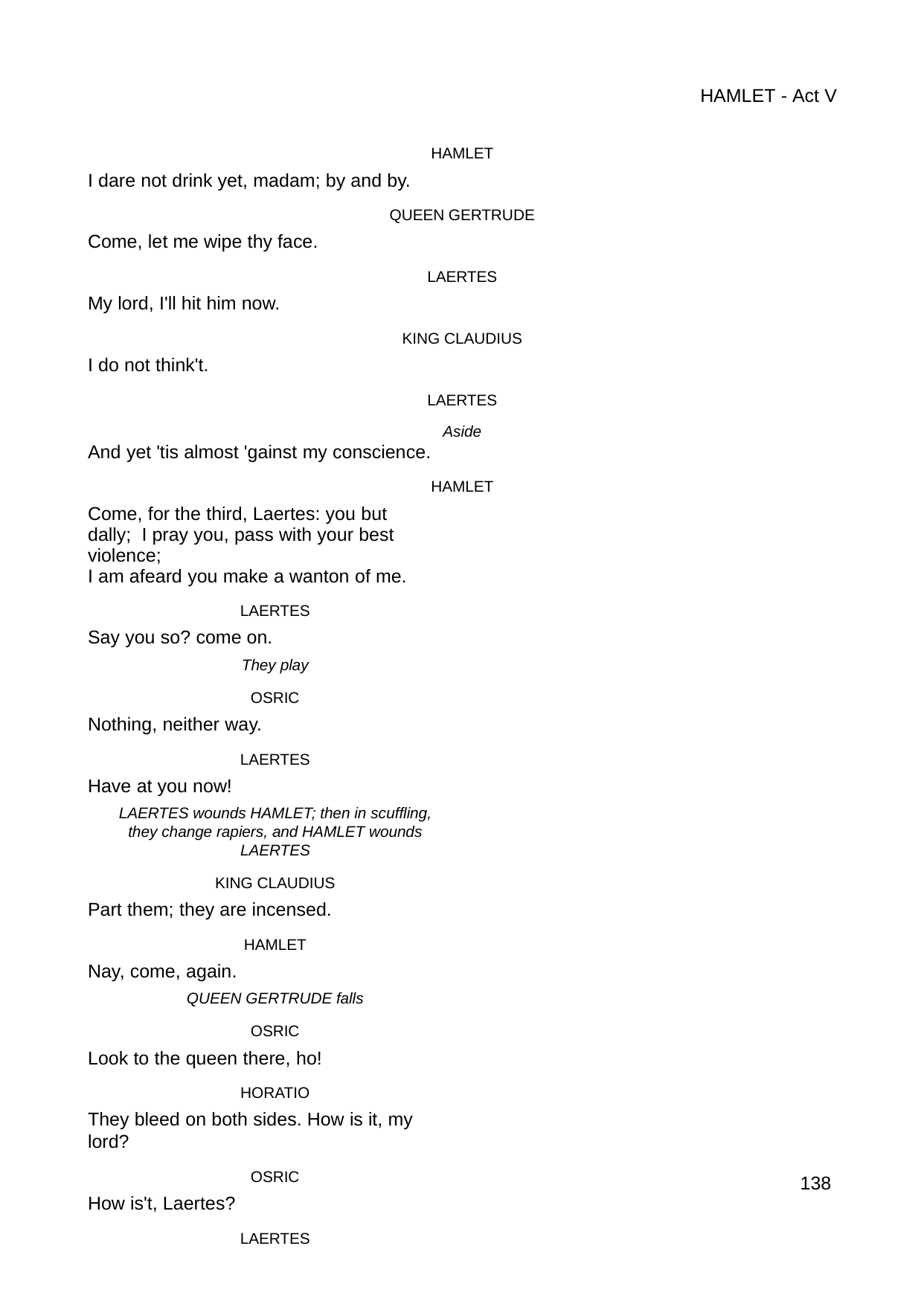

HAMLET - Act V
HAMLET
I dare not drink yet, madam; by and by.
QUEEN GERTRUDE
Come, let me wipe thy face.
LAERTES
My lord, I'll hit him now.
KING CLAUDIUS
I do not think't.
LAERTES
Aside
And yet 'tis almost 'gainst my conscience.
HAMLET
Come, for the third, Laertes: you but dally;  I pray you, pass with your best violence;
I am afeard you make a wanton of me.
LAERTES
Say you so? come on.
They play
OSRIC
Nothing, neither way.
LAERTES
Have at you now!
LAERTES wounds HAMLET; then in scuffling, they change rapiers, and HAMLET wounds LAERTES
KING CLAUDIUS
Part them; they are incensed.
HAMLET
Nay, come, again.
QUEEN GERTRUDE falls
OSRIC
Look to the queen there, ho!
HORATIO
They bleed on both sides. How is it, my lord?
OSRIC
How is't, Laertes?
LAERTES
138